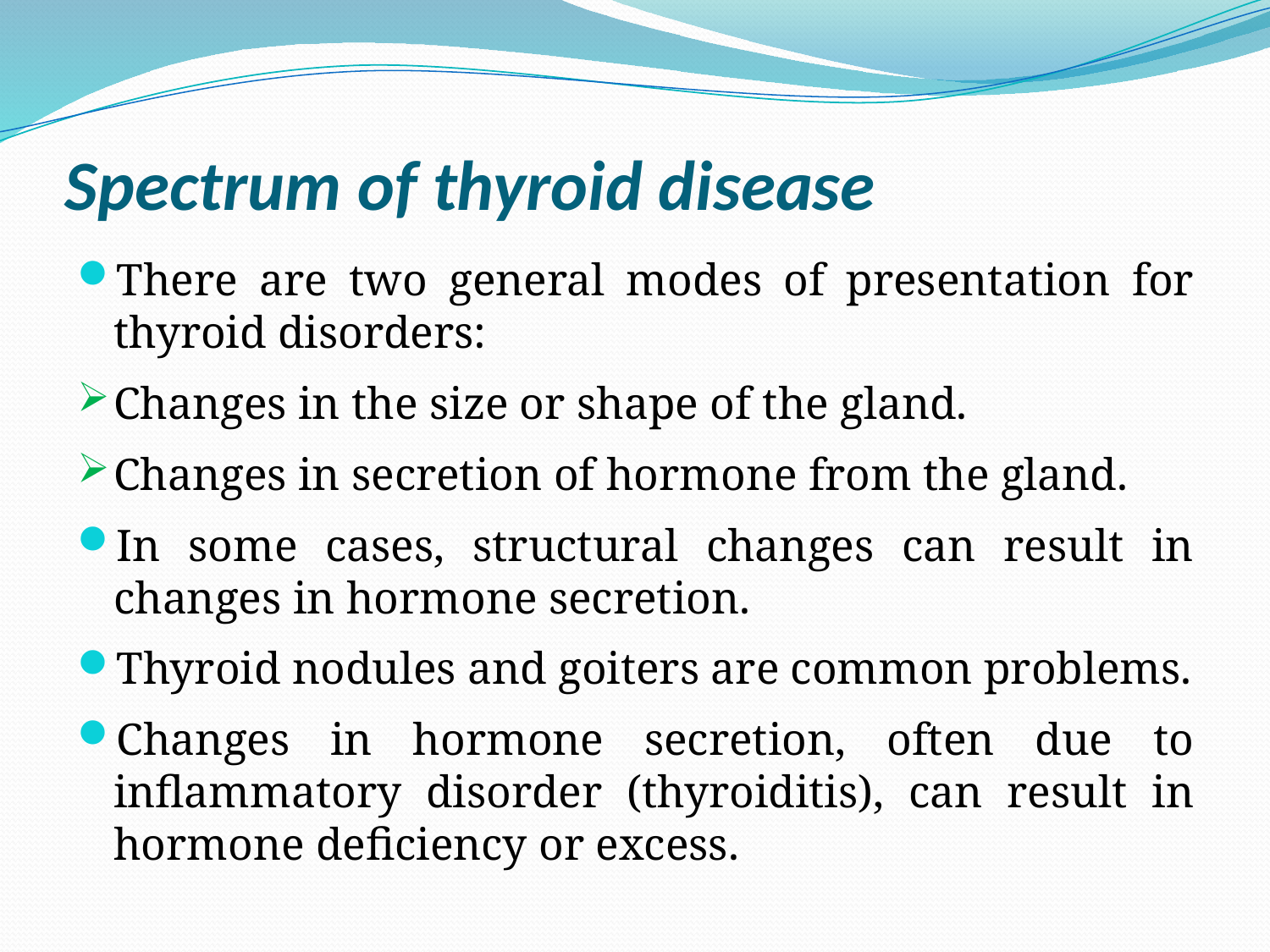

# Spectrum of thyroid disease
There are two general modes of presentation for thyroid disorders:
Changes in the size or shape of the gland.
Changes in secretion of hormone from the gland.
In some cases, structural changes can result in changes in hormone secretion.
Thyroid nodules and goiters are common problems.
Changes in hormone secretion, often due to inflammatory disorder (thyroiditis), can result in hormone deficiency or excess.